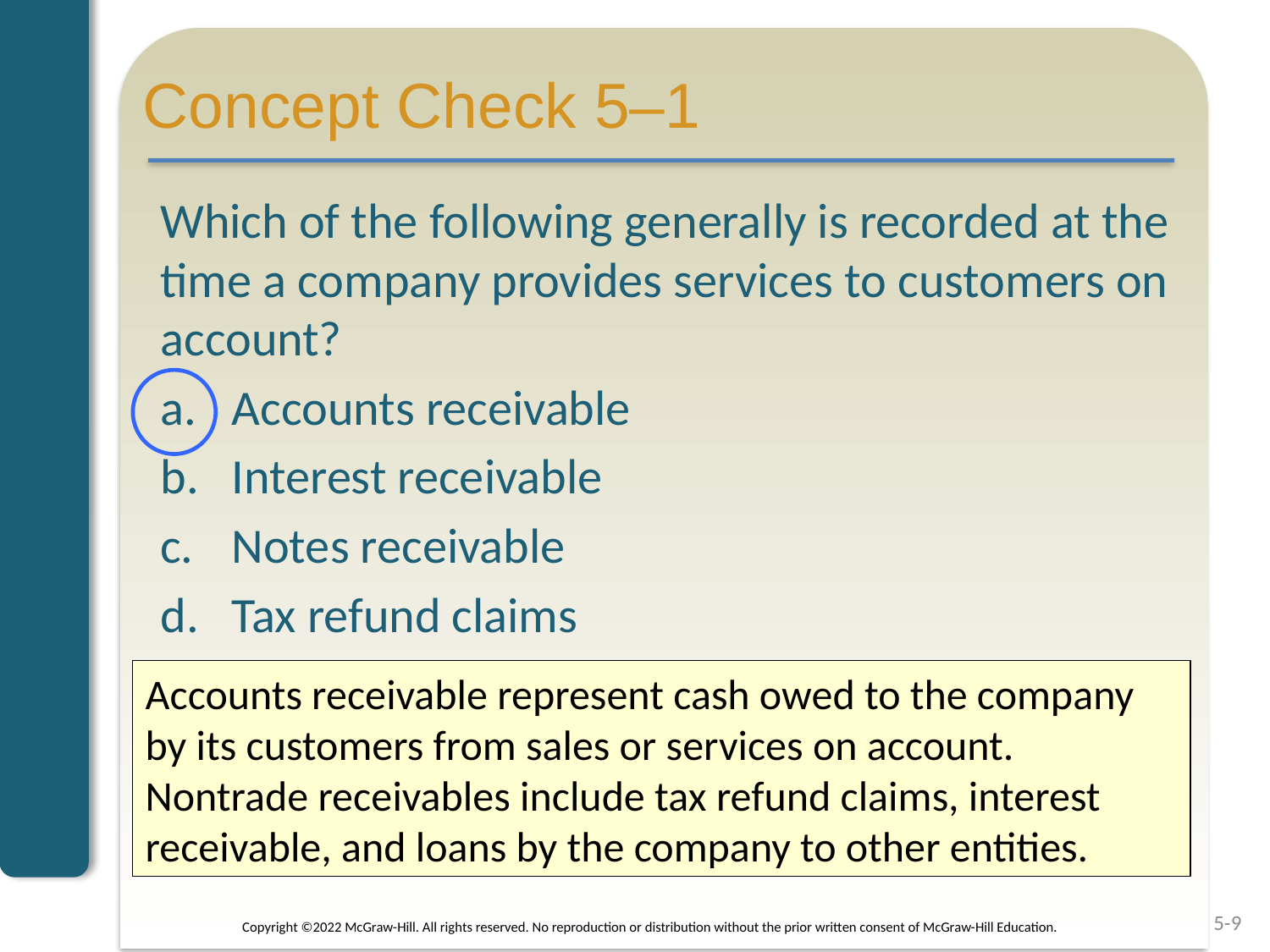

# Concept Check 5–1
Which of the following generally is recorded at the time a company provides services to customers on account?
Accounts receivable
Interest receivable
Notes receivable
Tax refund claims

Accounts receivable represent cash owed to the company by its customers from sales or services on account. Nontrade receivables include tax refund claims, interest receivable, and loans by the company to other entities.
5-9
Copyright ©2022 McGraw-Hill. All rights reserved. No reproduction or distribution without the prior written consent of McGraw-Hill Education.